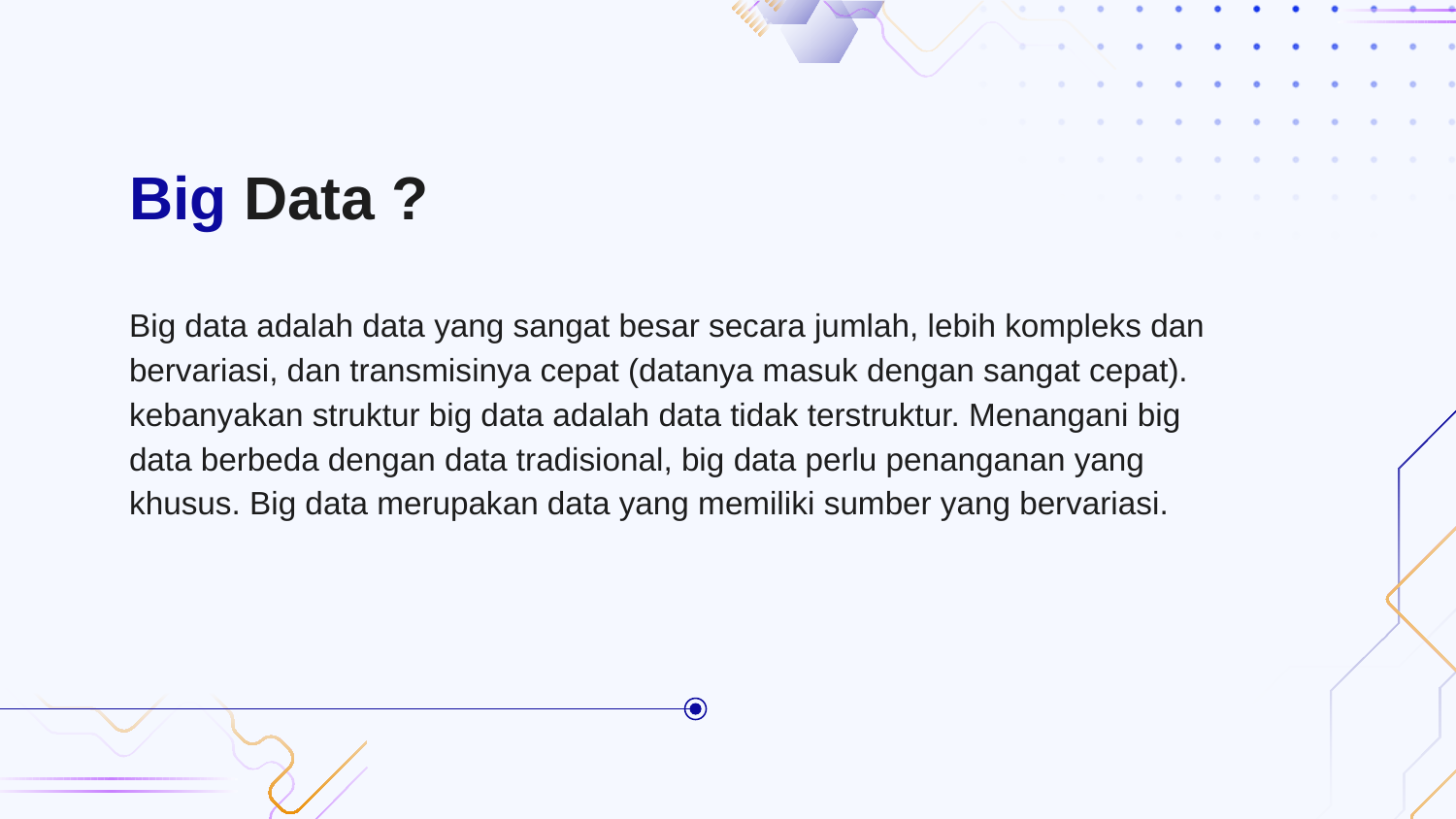

# Big Data ?
Big data adalah data yang sangat besar secara jumlah, lebih kompleks dan bervariasi, dan transmisinya cepat (datanya masuk dengan sangat cepat). kebanyakan struktur big data adalah data tidak terstruktur. Menangani big data berbeda dengan data tradisional, big data perlu penanganan yang khusus. Big data merupakan data yang memiliki sumber yang bervariasi.